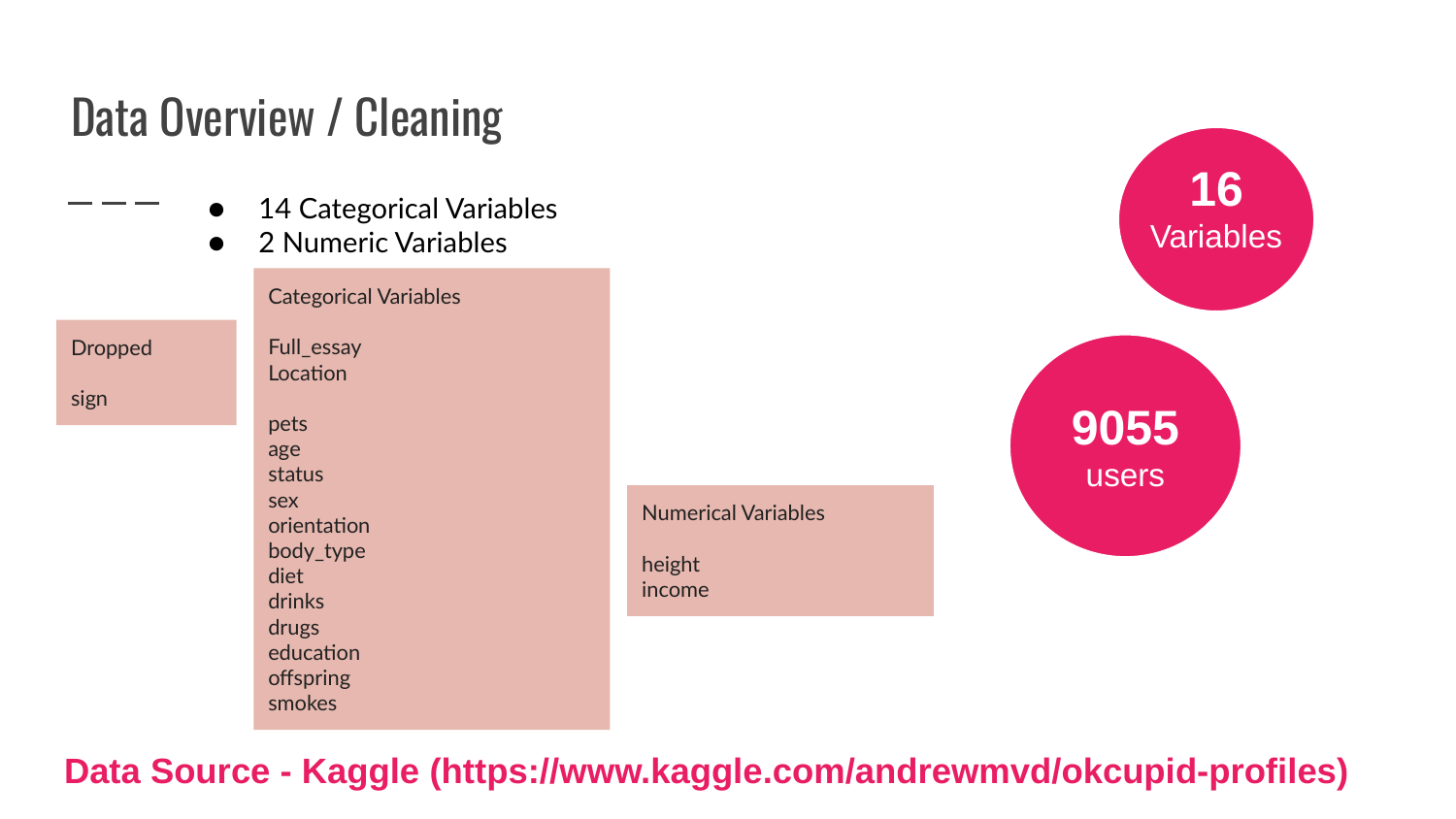

# Data Overview / Cleaning

16
Variables
14 Categorical Variables
2 Numeric Variables

Categorical Variables

Full_essay
Location

pets
age
status
sex
orientation
body_type
diet
drinks
drugs
education
offspring
smokes
Dropped

sign

9055
users
Numerical Variables

height
income
Data Source - Kaggle (https://www.kaggle.com/andrewmvd/okcupid-profiles)